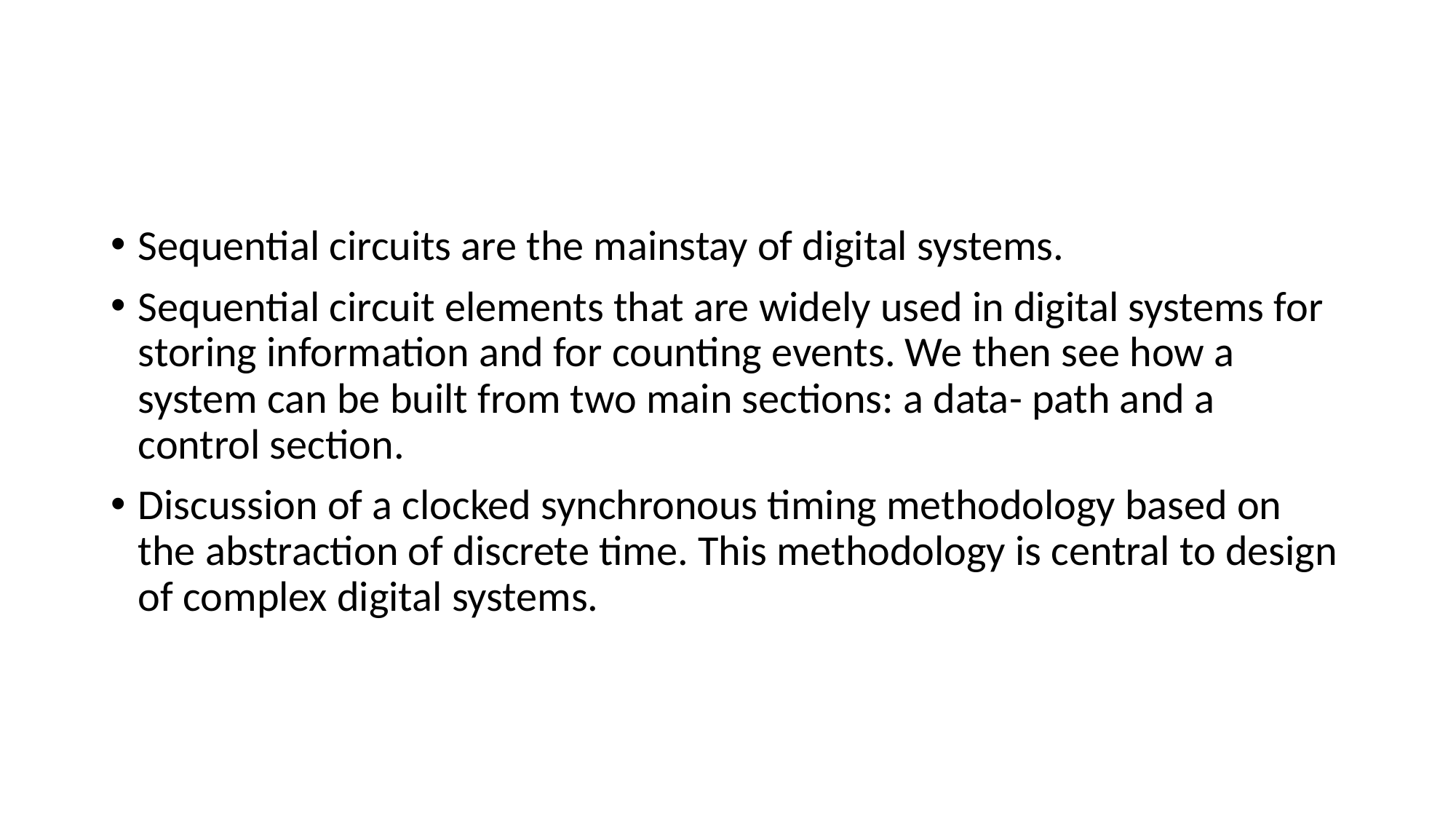

#
Sequential circuits are the mainstay of digital systems.
Sequential circuit elements that are widely used in digital systems for storing information and for counting events. We then see how a system can be built from two main sections: a data- path and a control section.
Discussion of a clocked synchronous timing methodology based on the abstraction of discrete time. This methodology is central to design of complex digital systems.